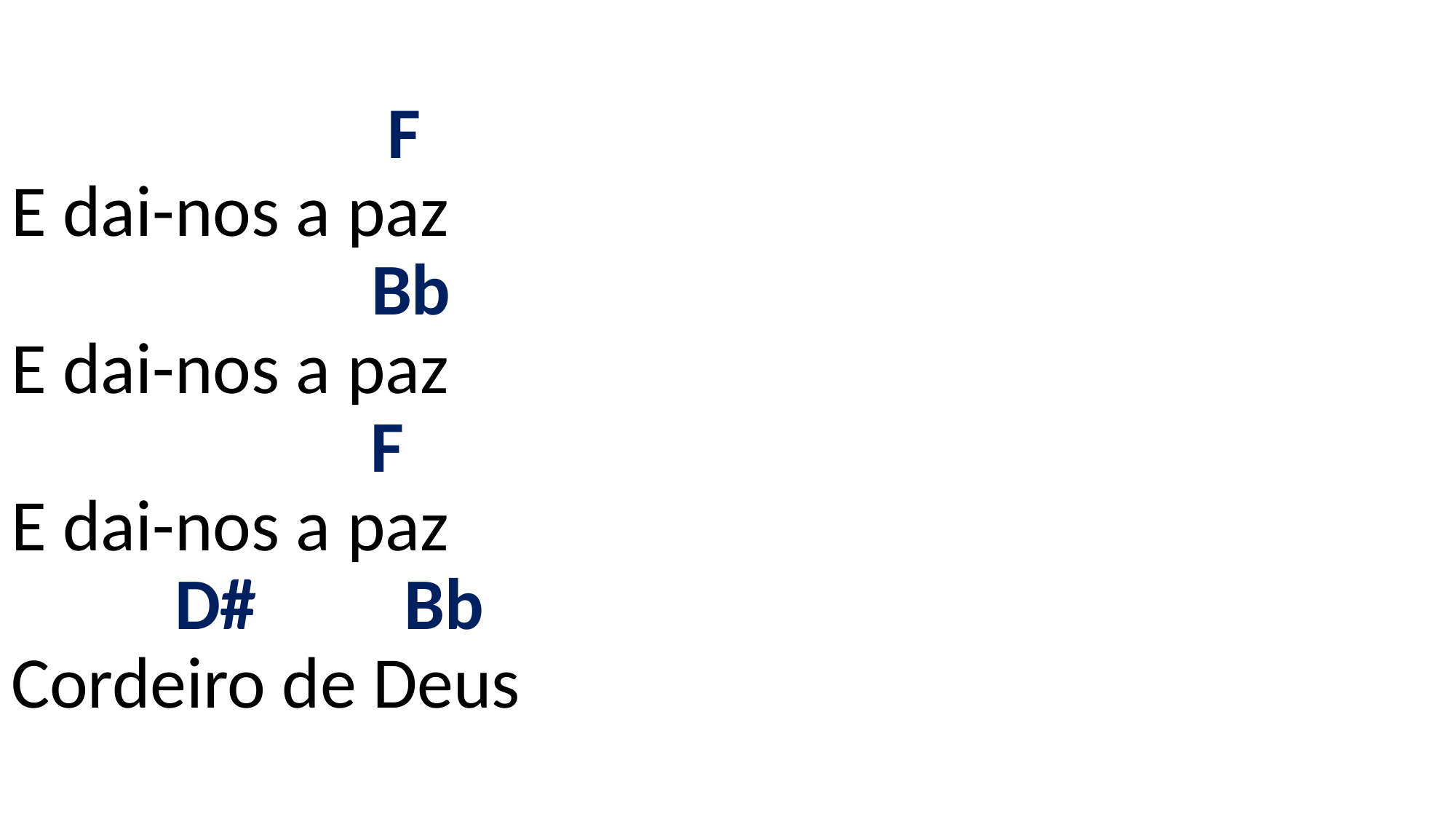

# F E dai-nos a paz Bb E dai-nos a paz F E dai-nos a paz D#         Bb Cordeiro de Deus